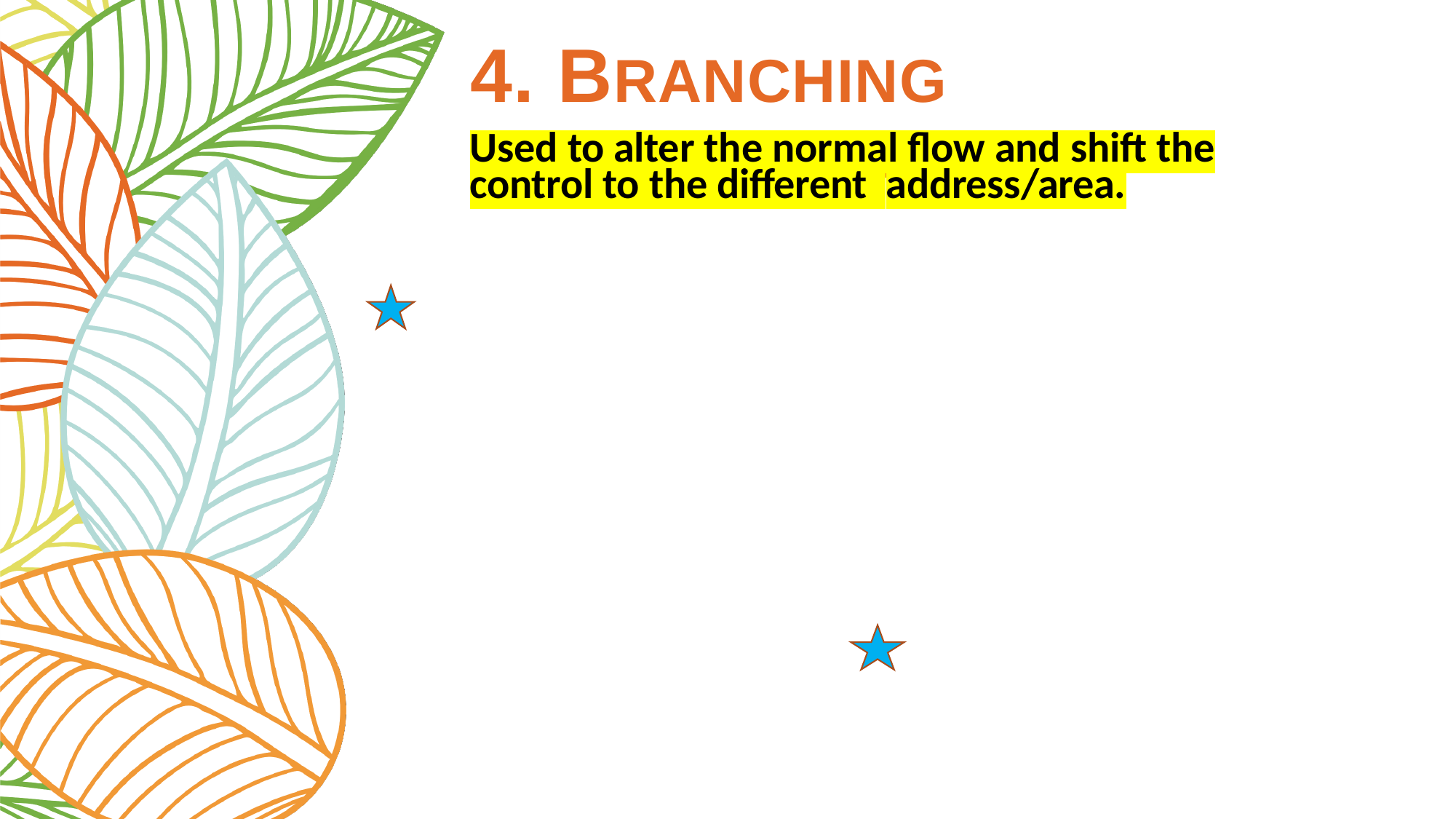

# 4. BRANCHING INSTRUCTIONS
Used to alter the normal flow and shift the control to the different  address/area.